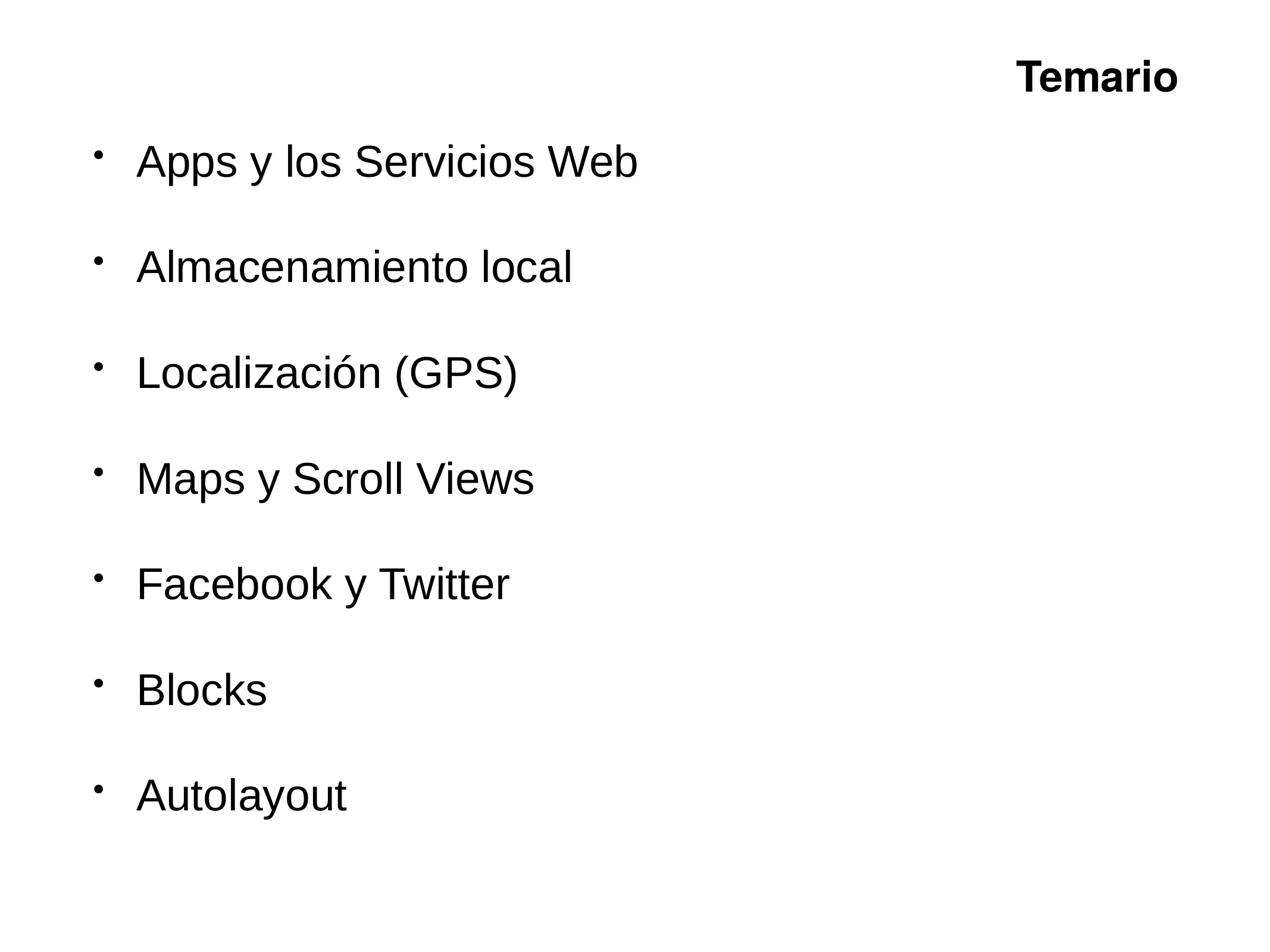

Temario
Apps y los Servicios Web
Almacenamiento local
Localización (GPS)
Maps y Scroll Views
Facebook y Twitter
Blocks
Autolayout